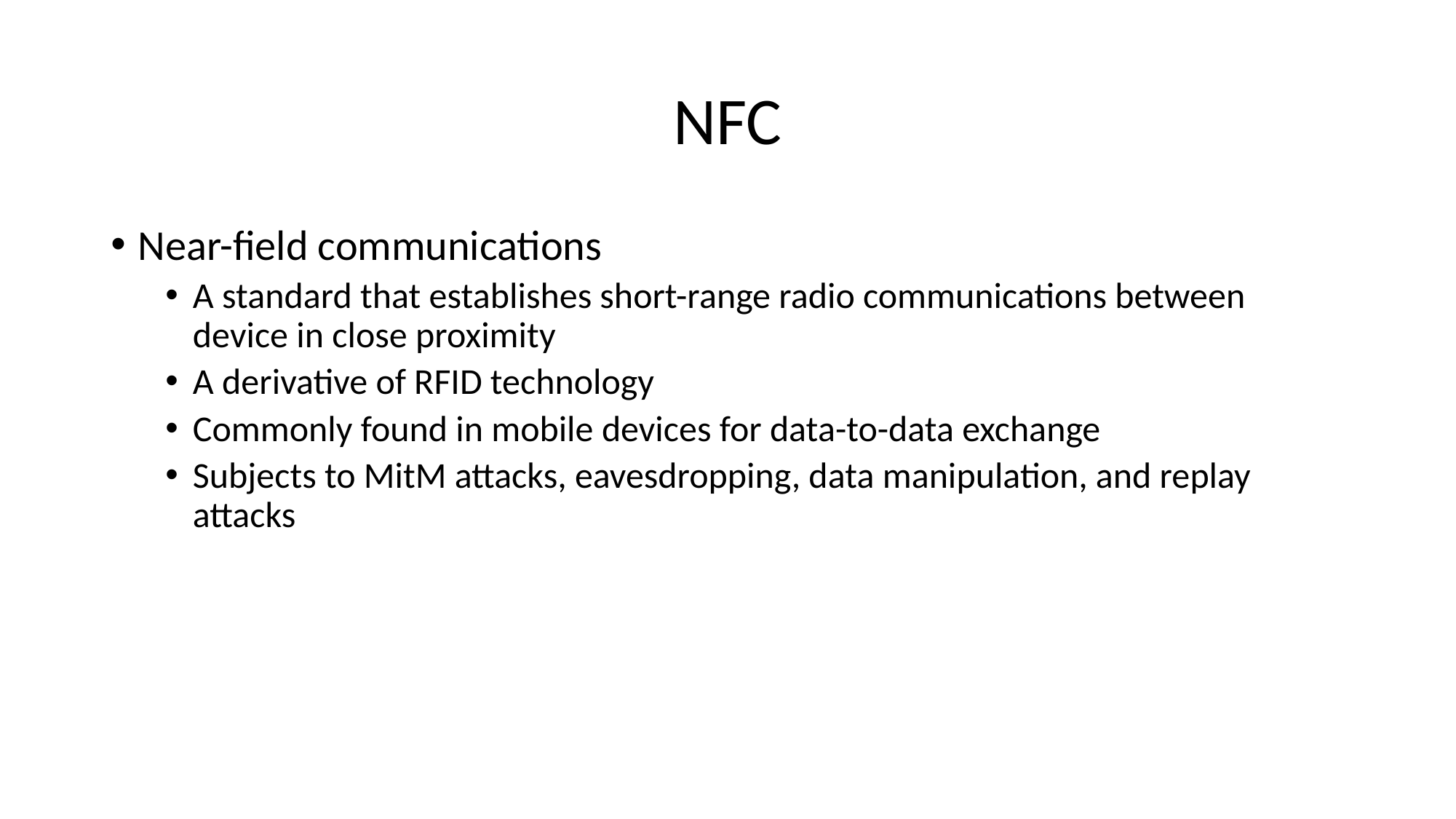

# NFC
Near-field communications
A standard that establishes short-range radio communications between device in close proximity
A derivative of RFID technology
Commonly found in mobile devices for data-to-data exchange
Subjects to MitM attacks, eavesdropping, data manipulation, and replay attacks